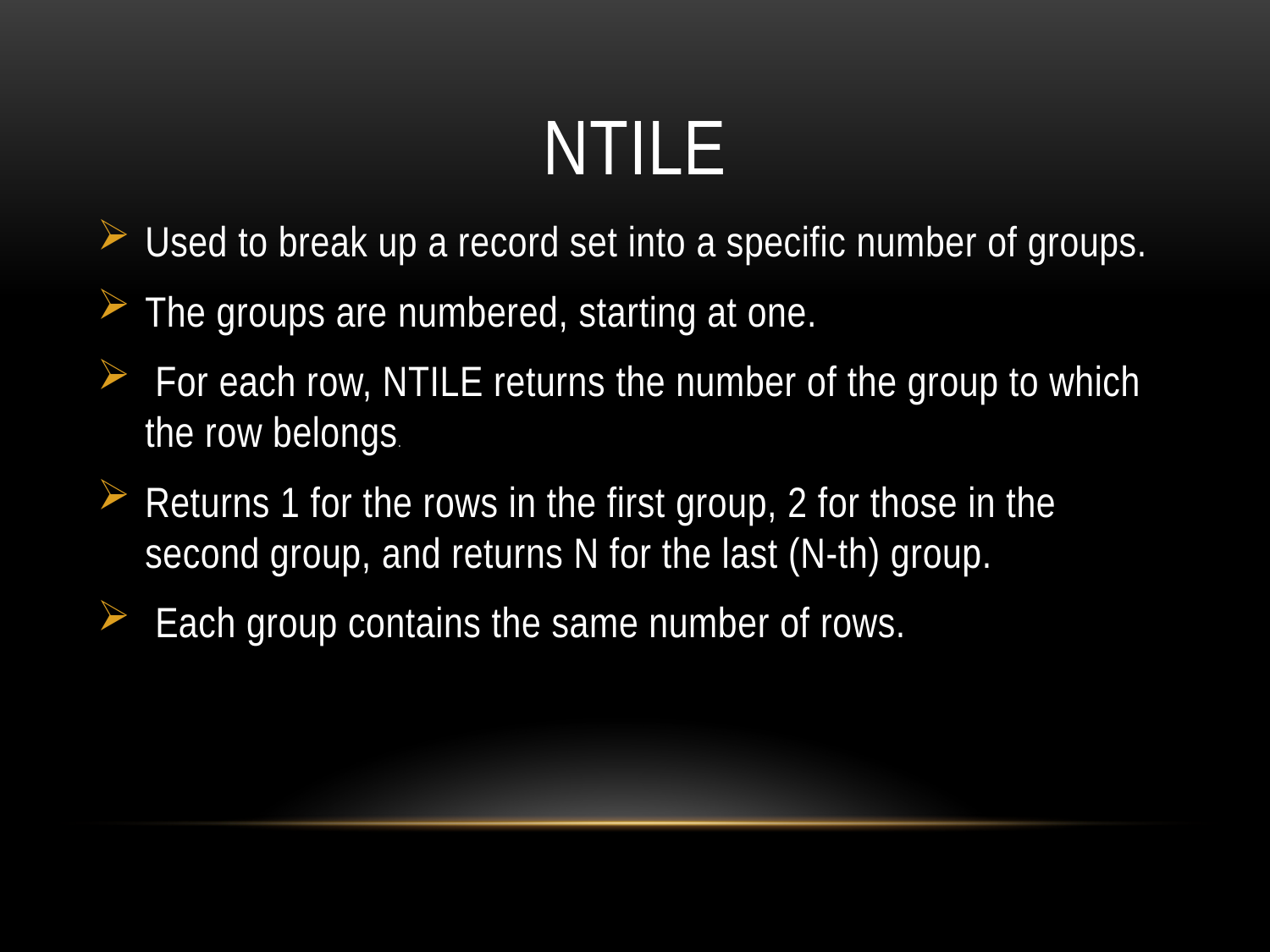

# NTILE
Used to break up a record set into a specific number of groups.
The groups are numbered, starting at one.
 For each row, NTILE returns the number of the group to which the row belongs.
Returns 1 for the rows in the first group, 2 for those in the second group, and returns N for the last (N-th) group.
 Each group contains the same number of rows.